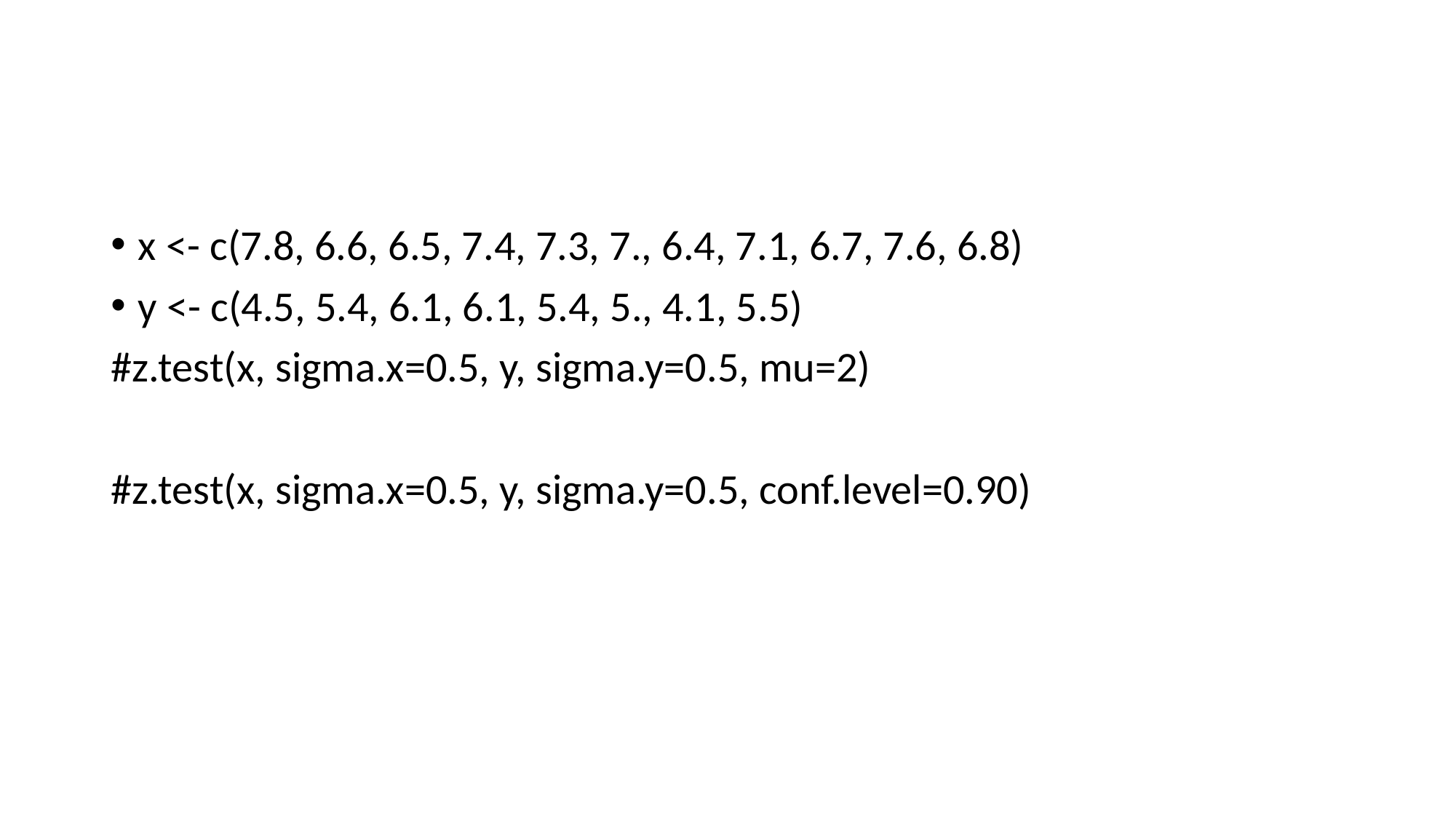

#
x <- c(7.8, 6.6, 6.5, 7.4, 7.3, 7., 6.4, 7.1, 6.7, 7.6, 6.8)
y <- c(4.5, 5.4, 6.1, 6.1, 5.4, 5., 4.1, 5.5)
#z.test(x, sigma.x=0.5, y, sigma.y=0.5, mu=2)

#z.test(x, sigma.x=0.5, y, sigma.y=0.5, conf.level=0.90)